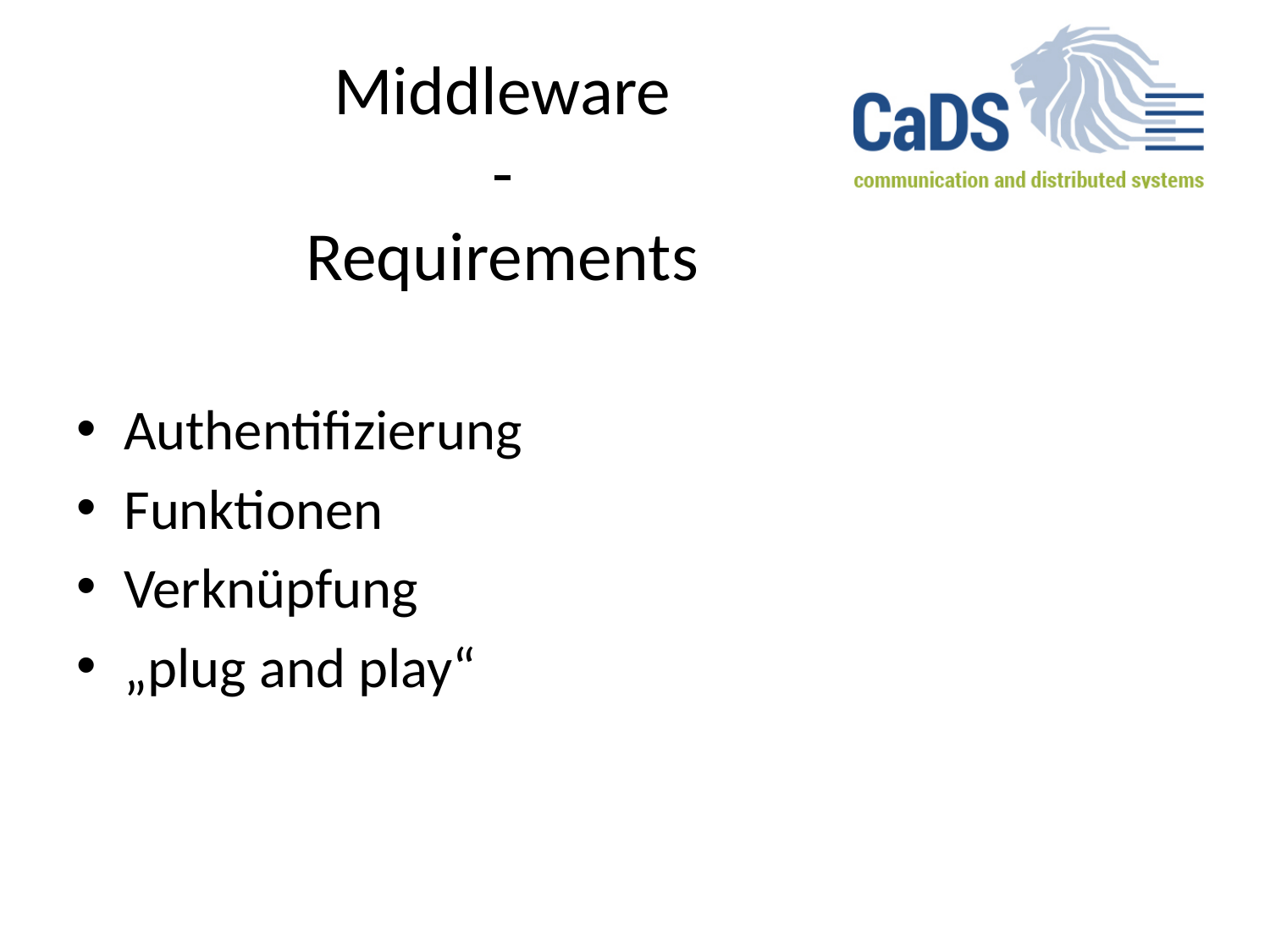

# Middleware - Requirements

Authentifizierung
Funktionen
Verknüpfung
„plug and play“